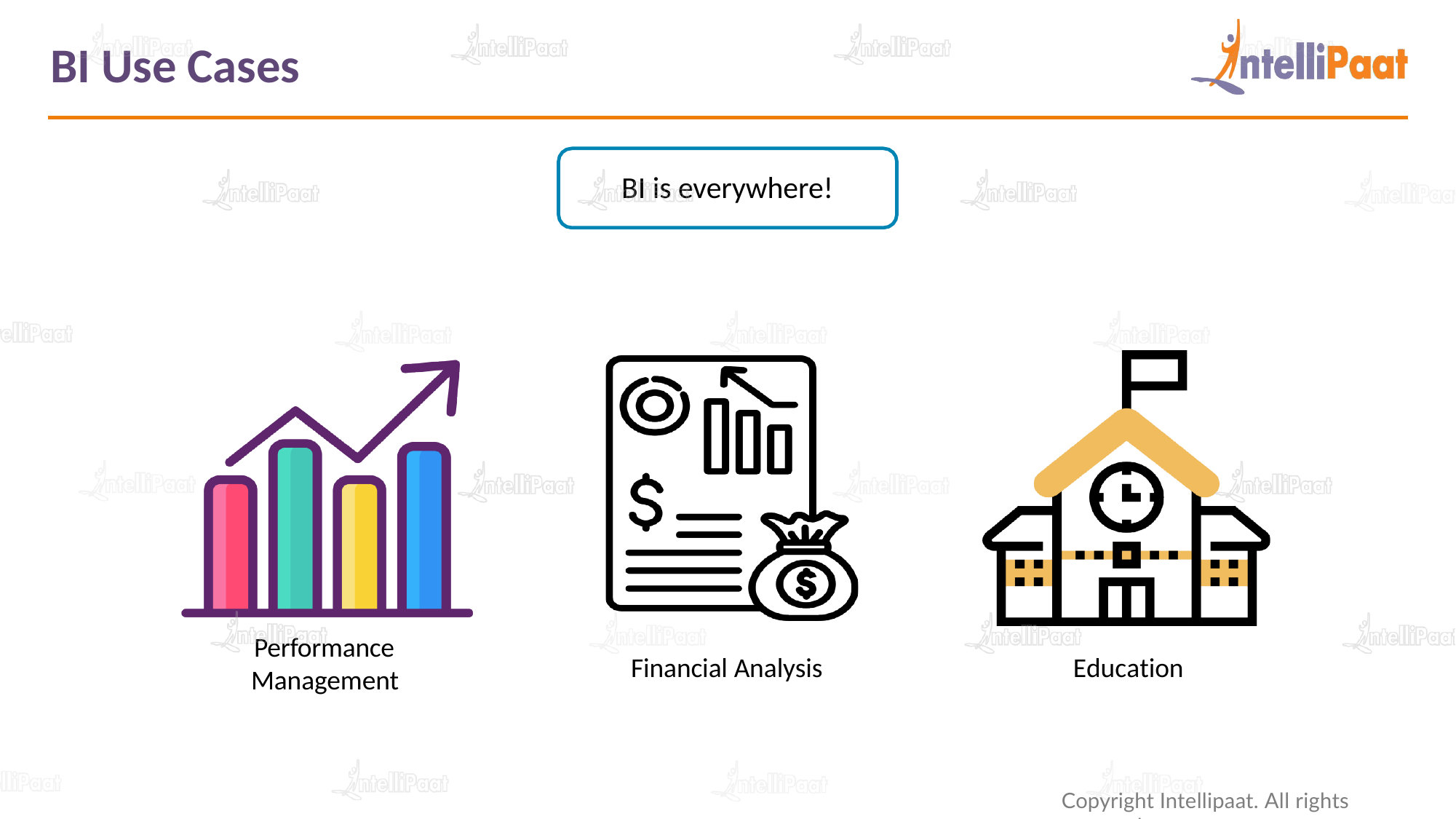

# BI Use Cases

BI is everywhere!

Performance
Management
Education
Financial Analysis
Copyright Intellipaat. All rights reserved.